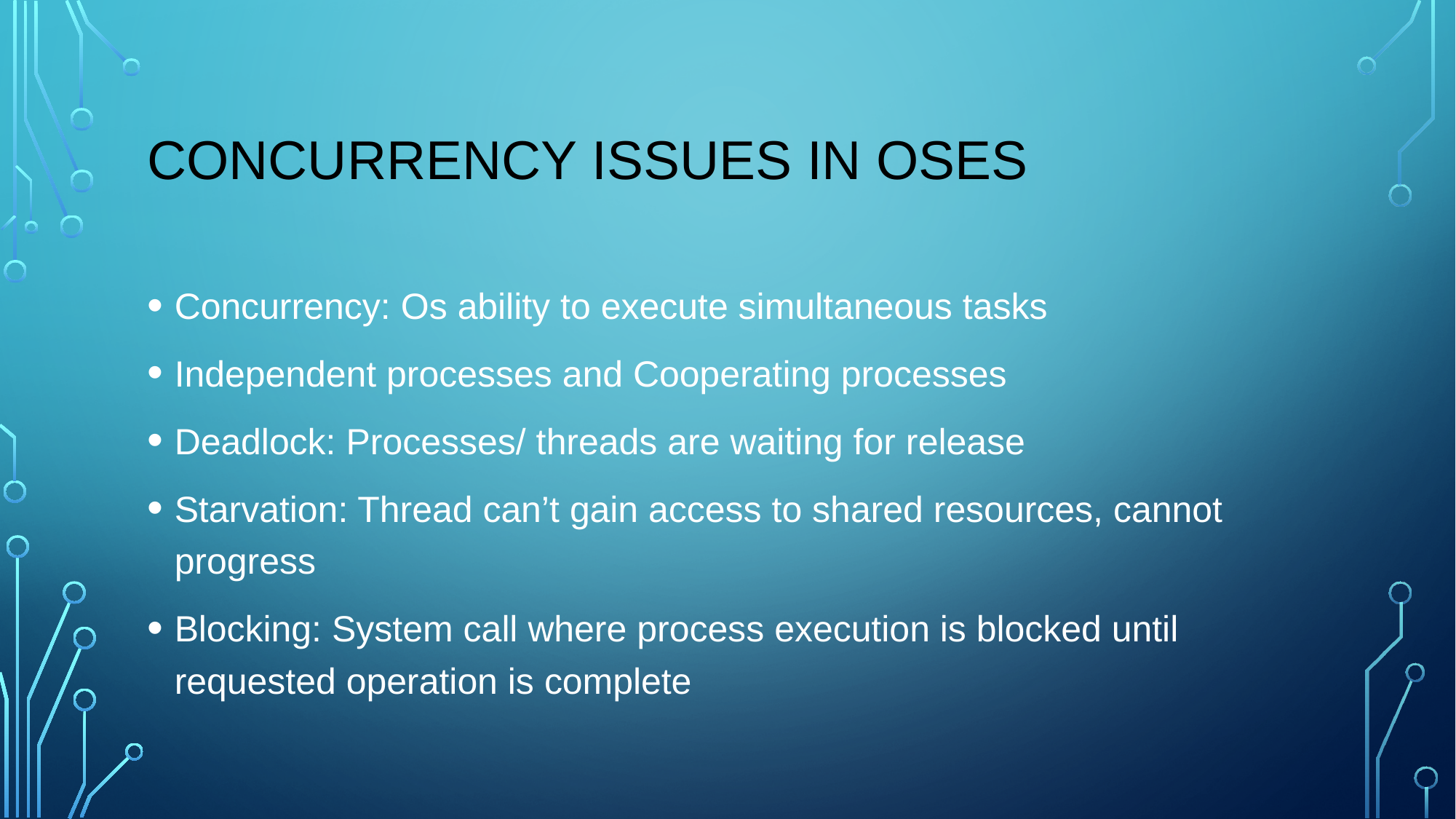

# Concurrency Issues in oses
Concurrency: Os ability to execute simultaneous tasks
Independent processes and Cooperating processes
Deadlock: Processes/ threads are waiting for release
Starvation: Thread can’t gain access to shared resources, cannot progress
Blocking: System call where process execution is blocked until requested operation is complete